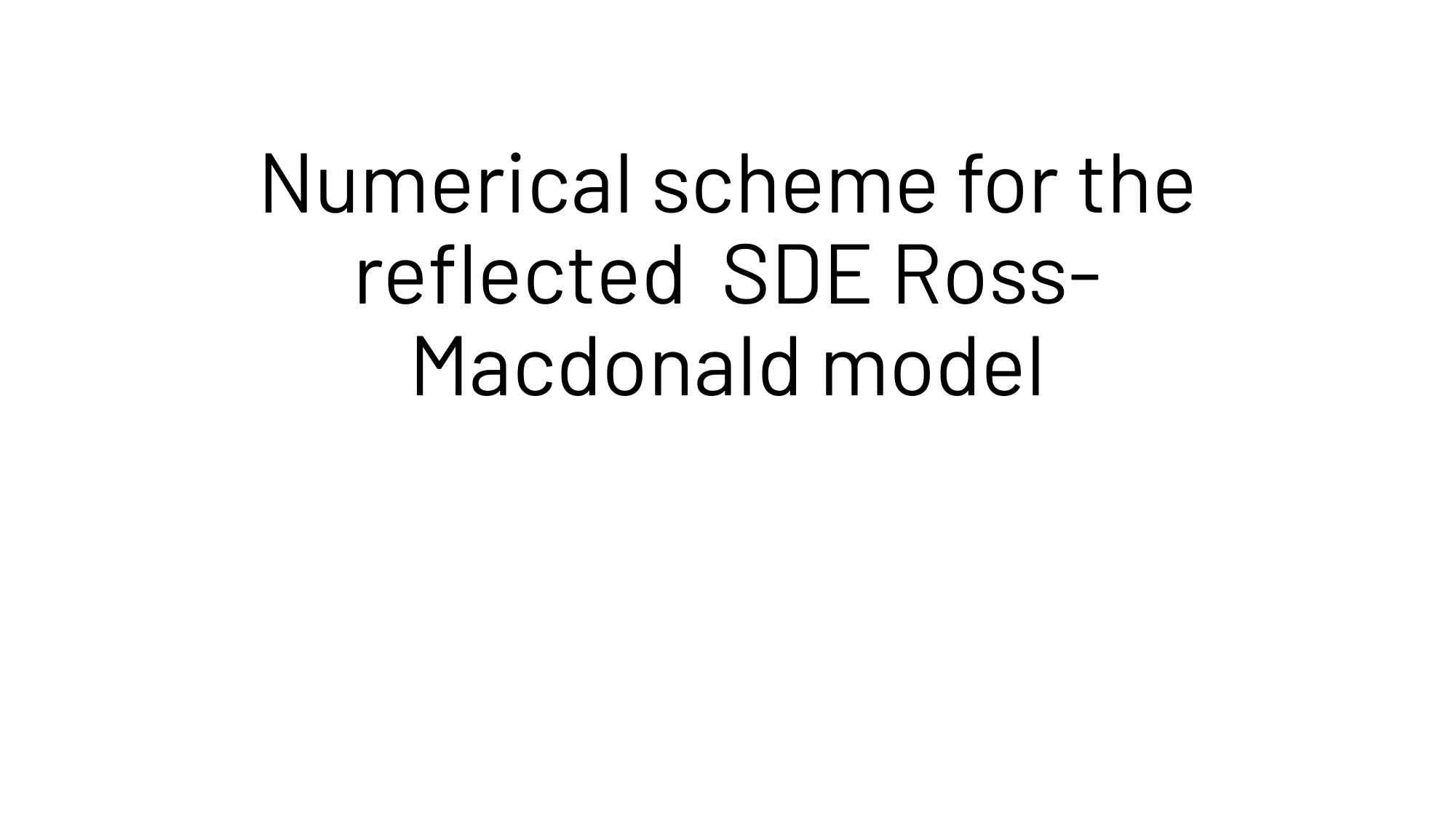

# Numerical scheme for the reflected  SDE Ross-Macdonald model